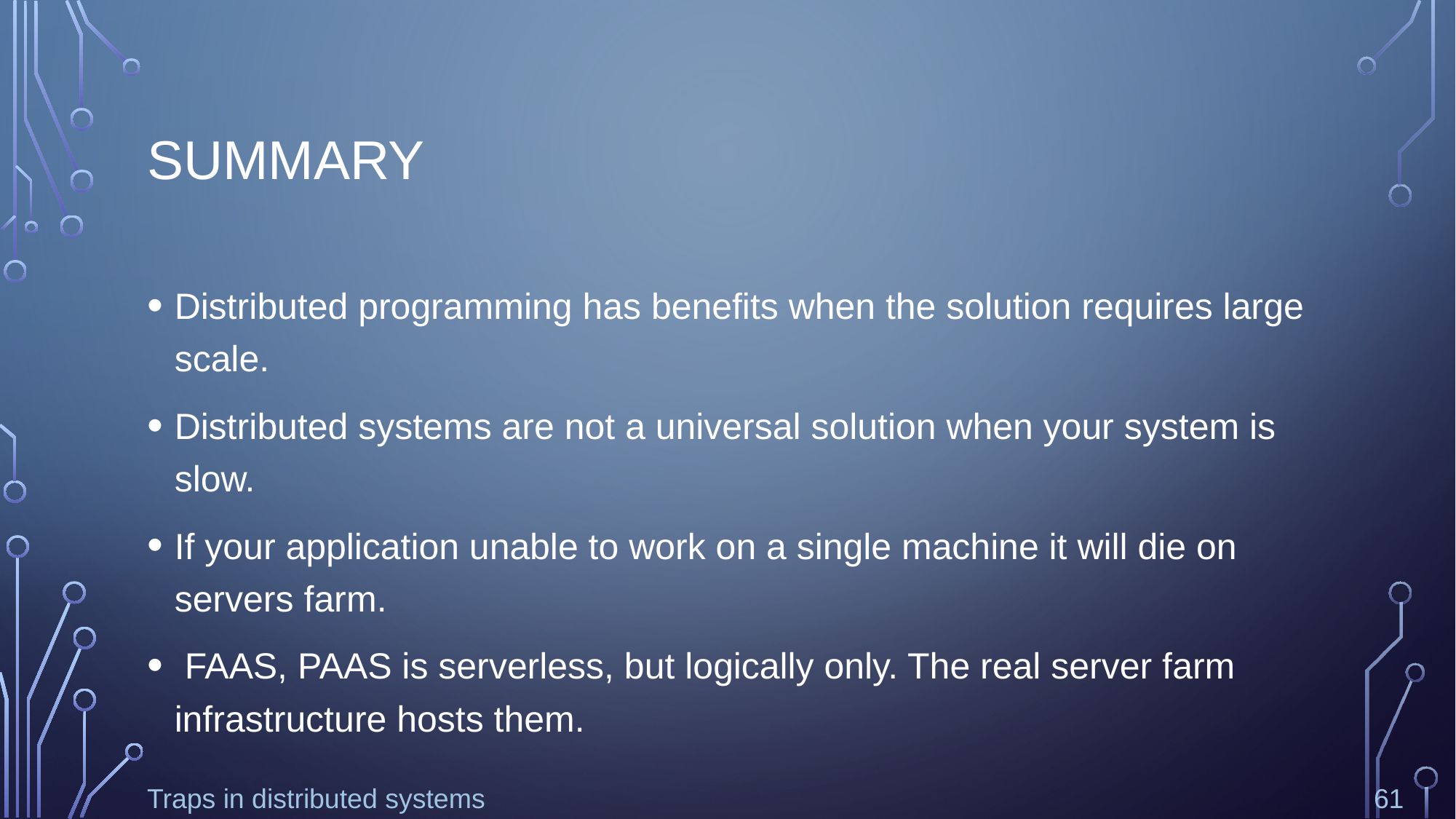

# Summary
Distributed programming has benefits when the solution requires large scale.
Distributed systems are not a universal solution when your system is slow.
If your application unable to work on a single machine it will die on servers farm.
 FAAS, PAAS is serverless, but logically only. The real server farm infrastructure hosts them.